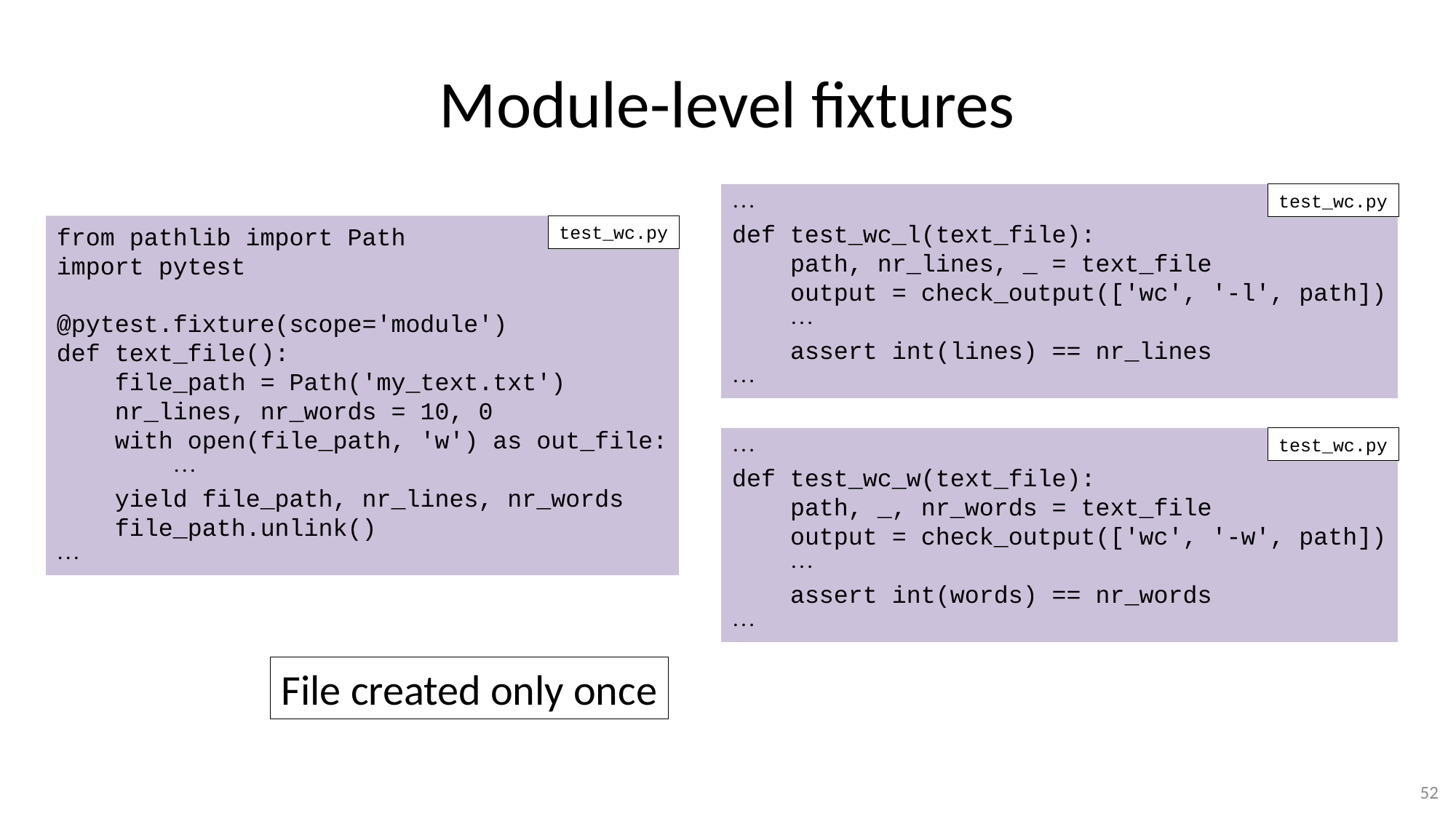

# Module-level fixtures
…
def test_wc_l(text_file):
    path, nr_lines, _ = text_file
    output = check_output(['wc', '-l', path])
    …
    assert int(lines) == nr_lines
…
test_wc.py
from pathlib import Path
import pytest

@pytest.fixture(scope='module')
def text_file():
    file_path = Path('my_text.txt')
    nr_lines, nr_words = 10, 0
    with open(file_path, 'w') as out_file:
        …
    yield file_path, nr_lines, nr_words
    file_path.unlink()
…
test_wc.py
…
def test_wc_w(text_file):
    path, _, nr_words = text_file
    output = check_output(['wc', '-w', path])
    …
    assert int(words) == nr_words
…
test_wc.py
File created only once
52